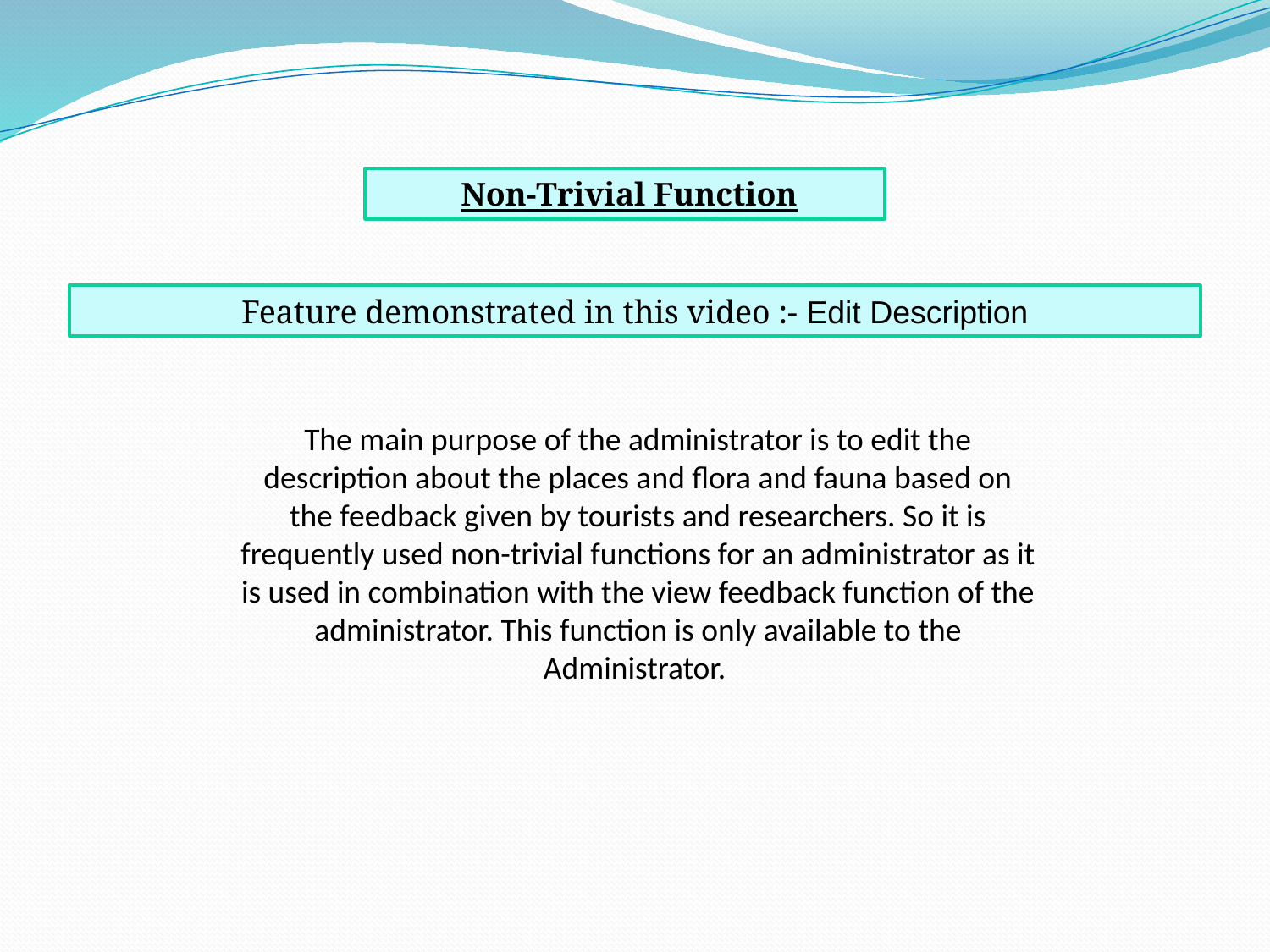

Non-Trivial Function
Feature demonstrated in this video :- Edit Description
The main purpose of the administrator is to edit the description about the places and flora and fauna based on the feedback given by tourists and researchers. So it is frequently used non-trivial functions for an administrator as it is used in combination with the view feedback function of the administrator. This function is only available to the Administrator.